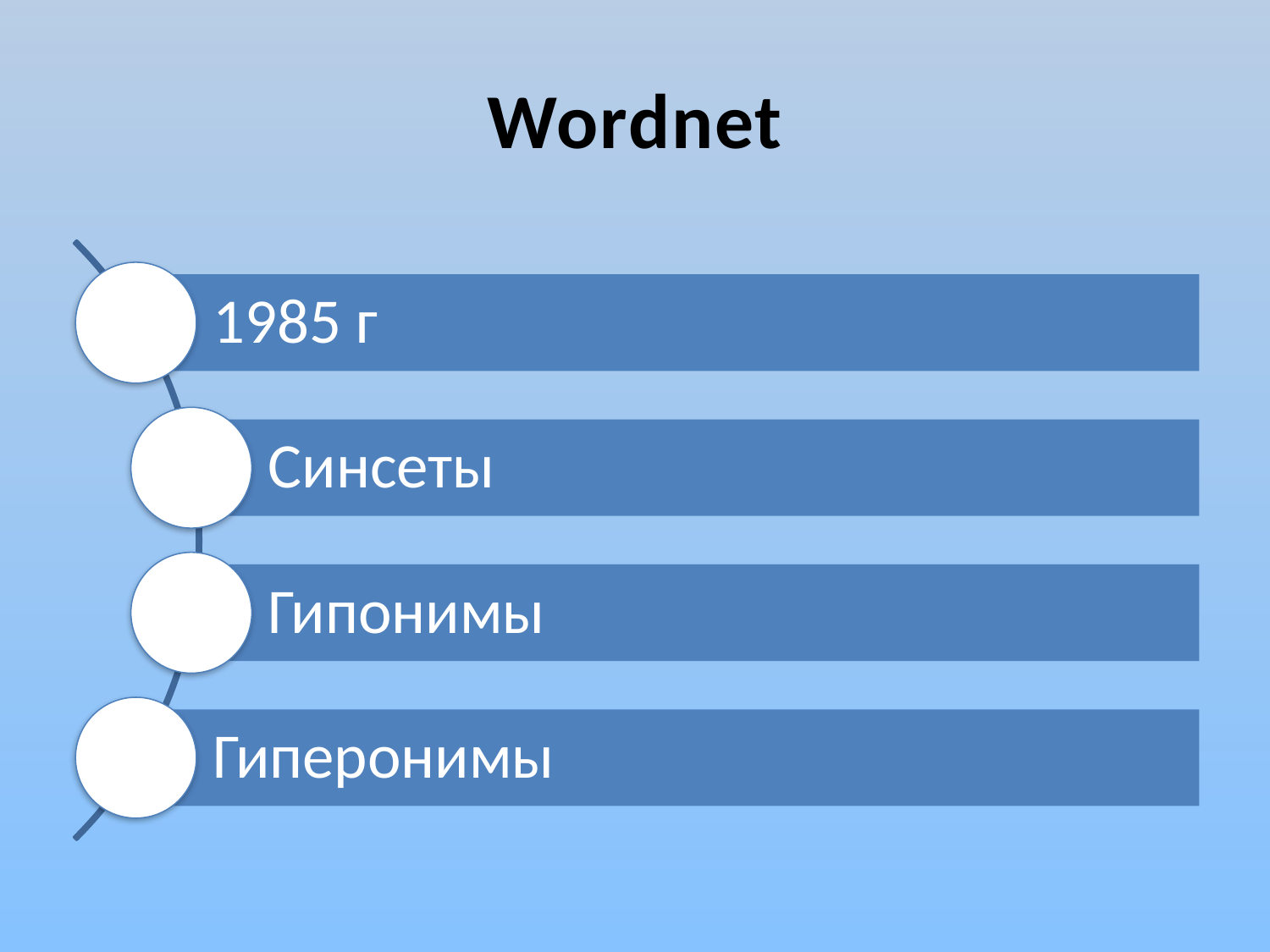

# Wordnet
1985 г
Синсеты
Гипонимы
Гиперонимы